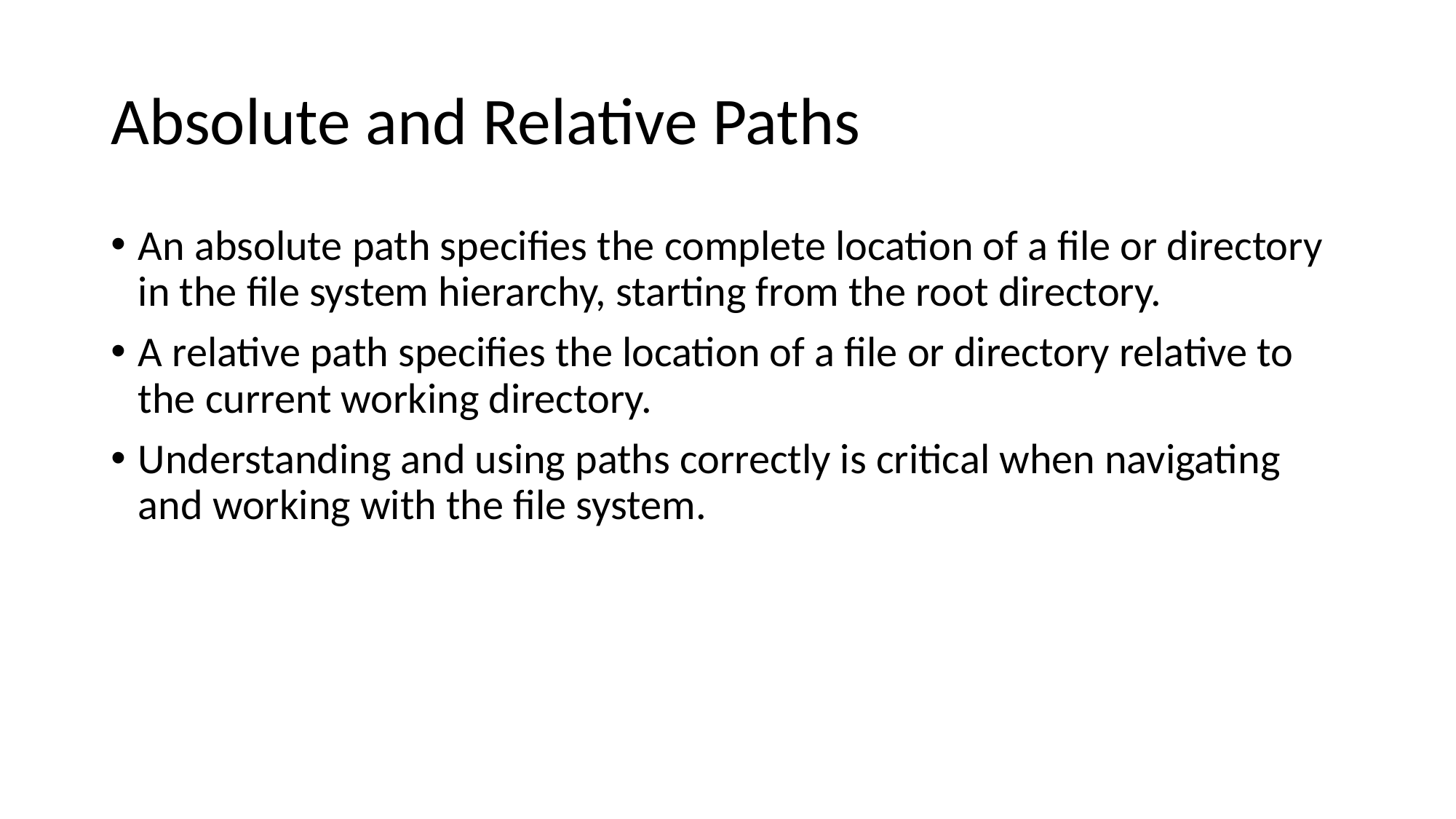

# Absolute and Relative Paths
An absolute path specifies the complete location of a file or directory in the file system hierarchy, starting from the root directory.
A relative path specifies the location of a file or directory relative to the current working directory.
Understanding and using paths correctly is critical when navigating and working with the file system.